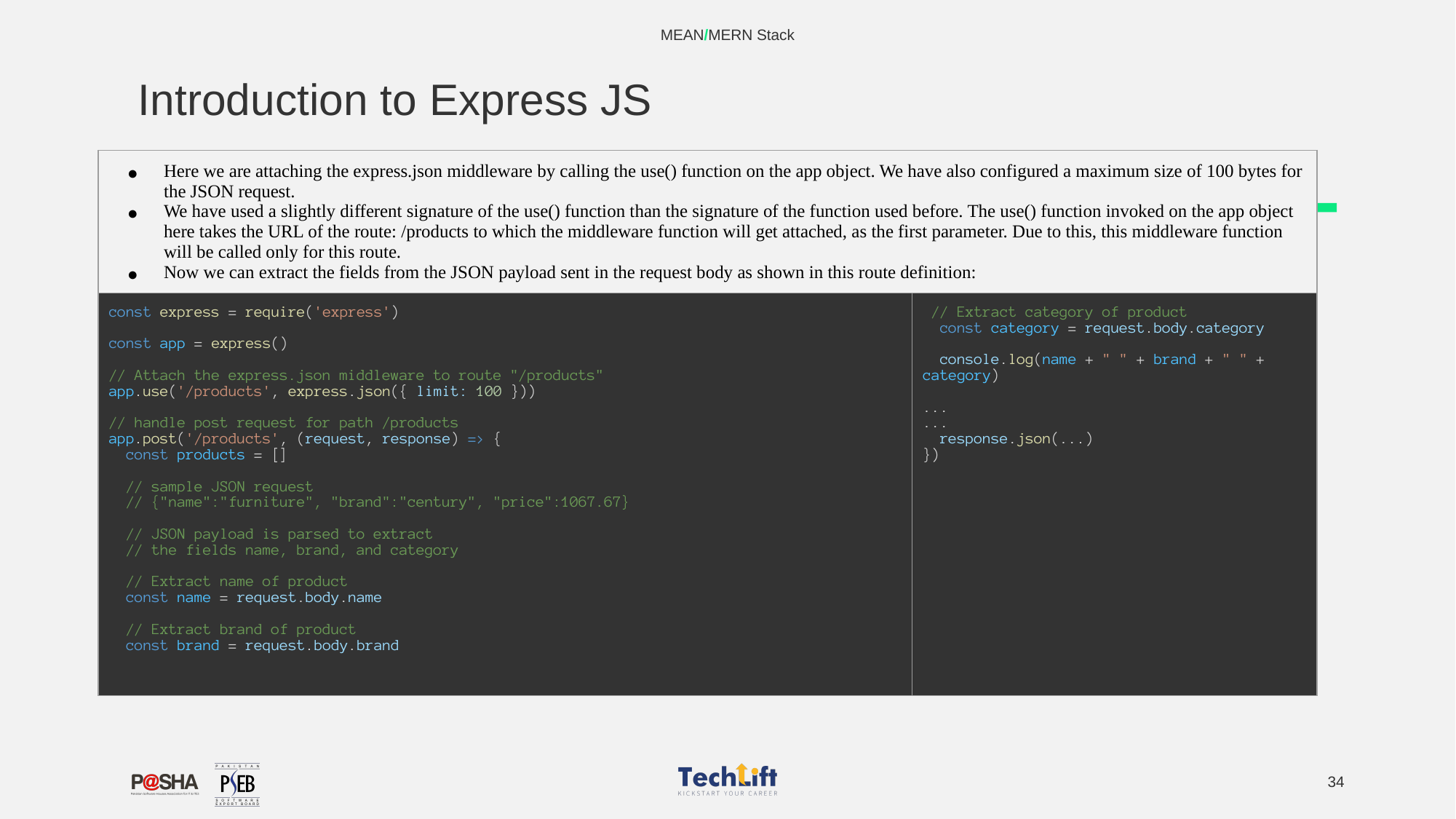

MEAN/MERN Stack
# Introduction to Express JS
| Here we are attaching the express.json middleware by calling the use() function on the app object. We have also configured a maximum size of 100 bytes for the JSON request. We have used a slightly different signature of the use() function than the signature of the function used before. The use() function invoked on the app object here takes the URL of the route: /products to which the middleware function will get attached, as the first parameter. Due to this, this middleware function will be called only for this route. Now we can extract the fields from the JSON payload sent in the request body as shown in this route definition: |  |  |
| --- | --- | --- |
| const express = require('express') const app = express() // Attach the express.json middleware to route "/products" app.use('/products', express.json({ limit: 100 })) // handle post request for path /products app.post('/products', (request, response) => {   const products = []   // sample JSON request   // {"name":"furniture", "brand":"century", "price":1067.67}   // JSON payload is parsed to extract   // the fields name, brand, and category   // Extract name of product   const name = request.body.name                   // Extract brand of product   const brand = request.body.brand |  | // Extract category of product   const category = request.body.category   console.log(name + " " + brand + " " + category)   ... ...   response.json(...) }) |
34